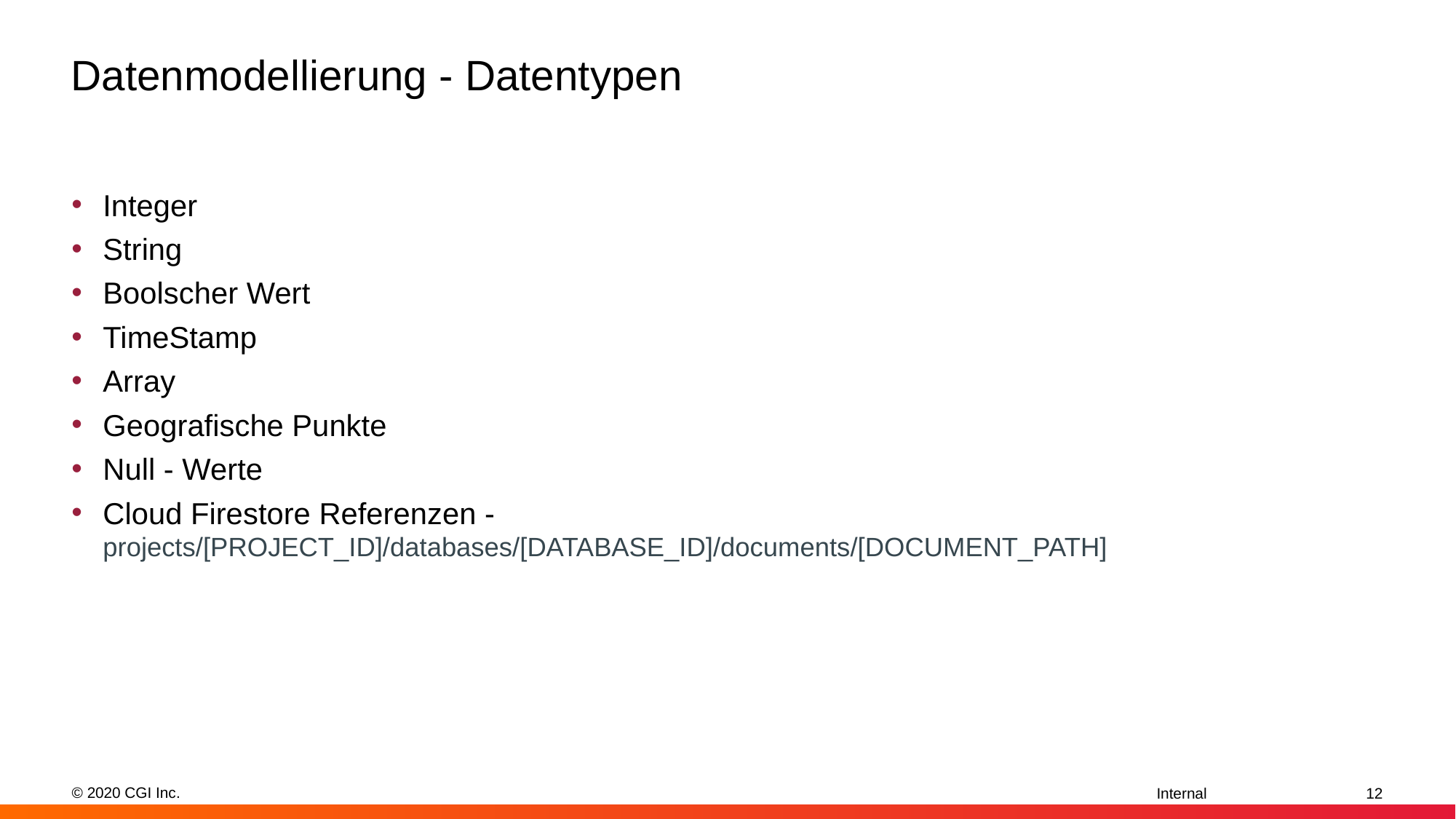

# Datenmodellierung - Datentypen
Integer
String
Boolscher Wert
TimeStamp
Array
Geografische Punkte
Null - Werte
Cloud Firestore Referenzen - projects/[PROJECT_ID]/databases/[DATABASE_ID]/documents/[DOCUMENT_PATH]

12